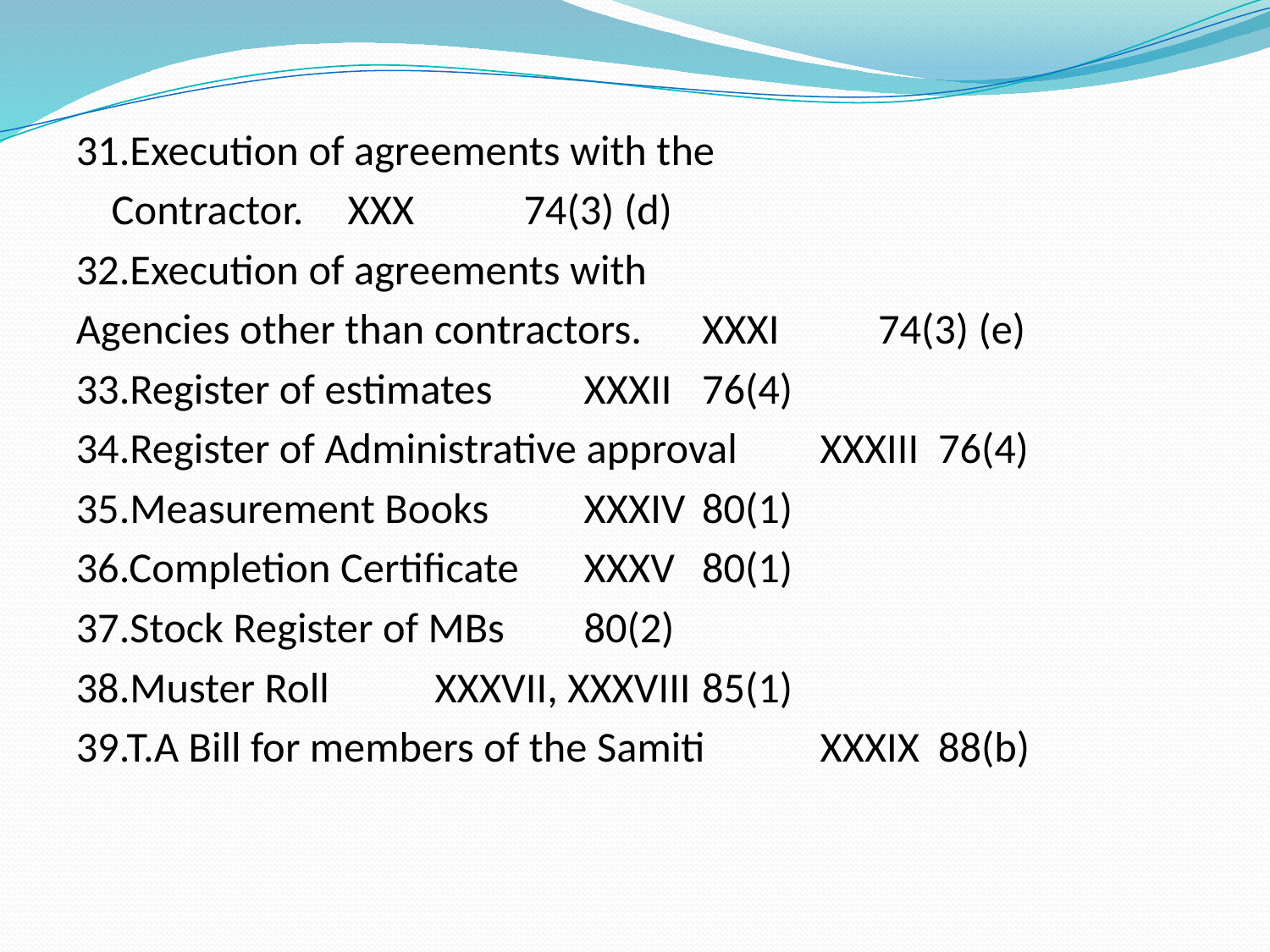

31.Execution of agreements with the
	Contractor.					XXX	      74(3) (d)
32.Execution of agreements with
Agencies other than contractors.		XXXI	      74(3) (e)
33.Register of estimates			XXXII		76(4)
34.Register of Administrative approval 	XXXIII		76(4)
35.Measurement Books			XXXIV		80(1)
36.Completion Certificate			XXXV		80(1)
37.Stock Register of MBs					80(2)
38.Muster Roll		         XXXVII, XXXVIII		85(1)
39.T.A Bill for members of the Samiti	XXXIX		88(b)